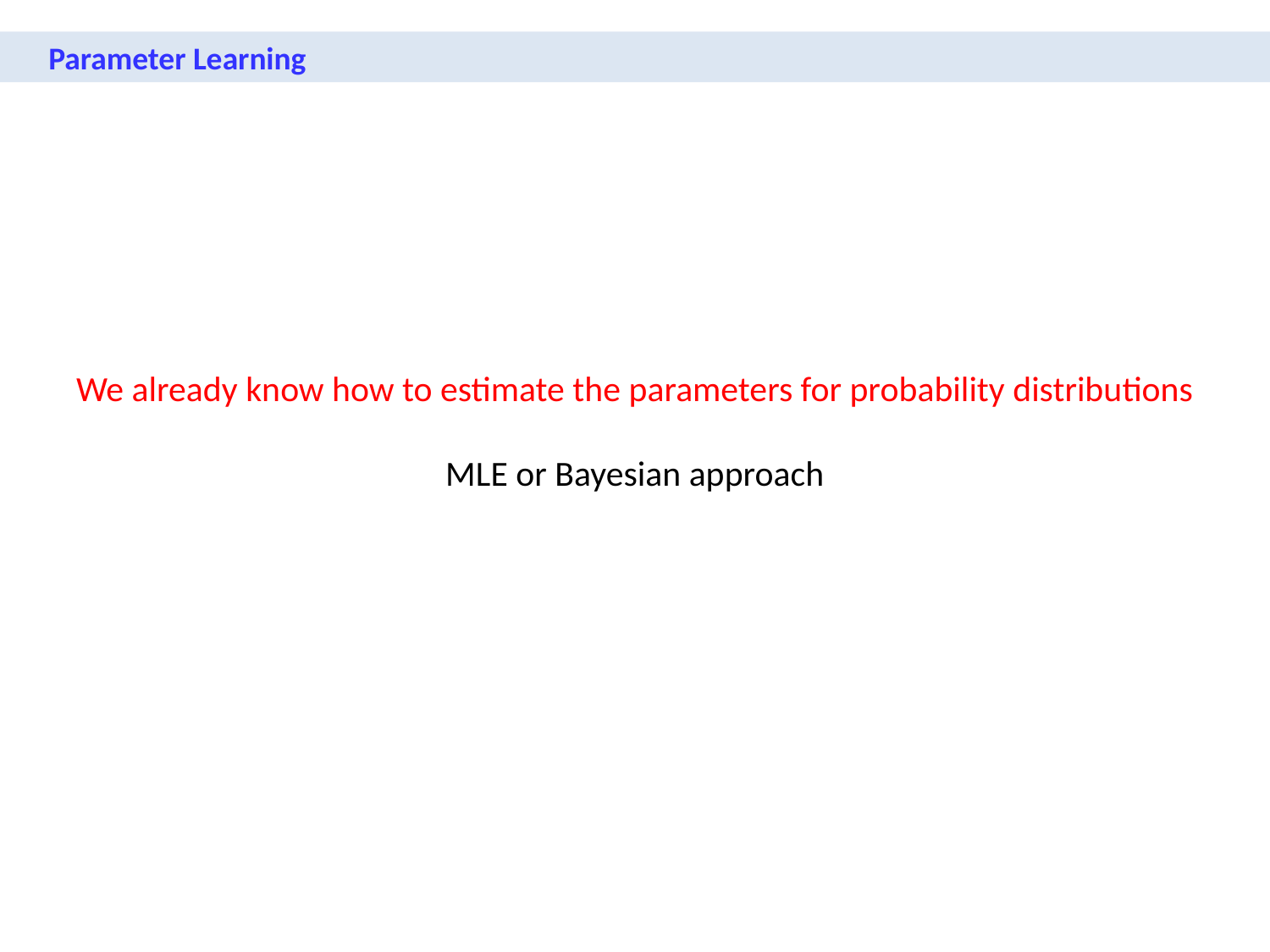

Parameter Learning
We already know how to estimate the parameters for probability distributions
MLE or Bayesian approach